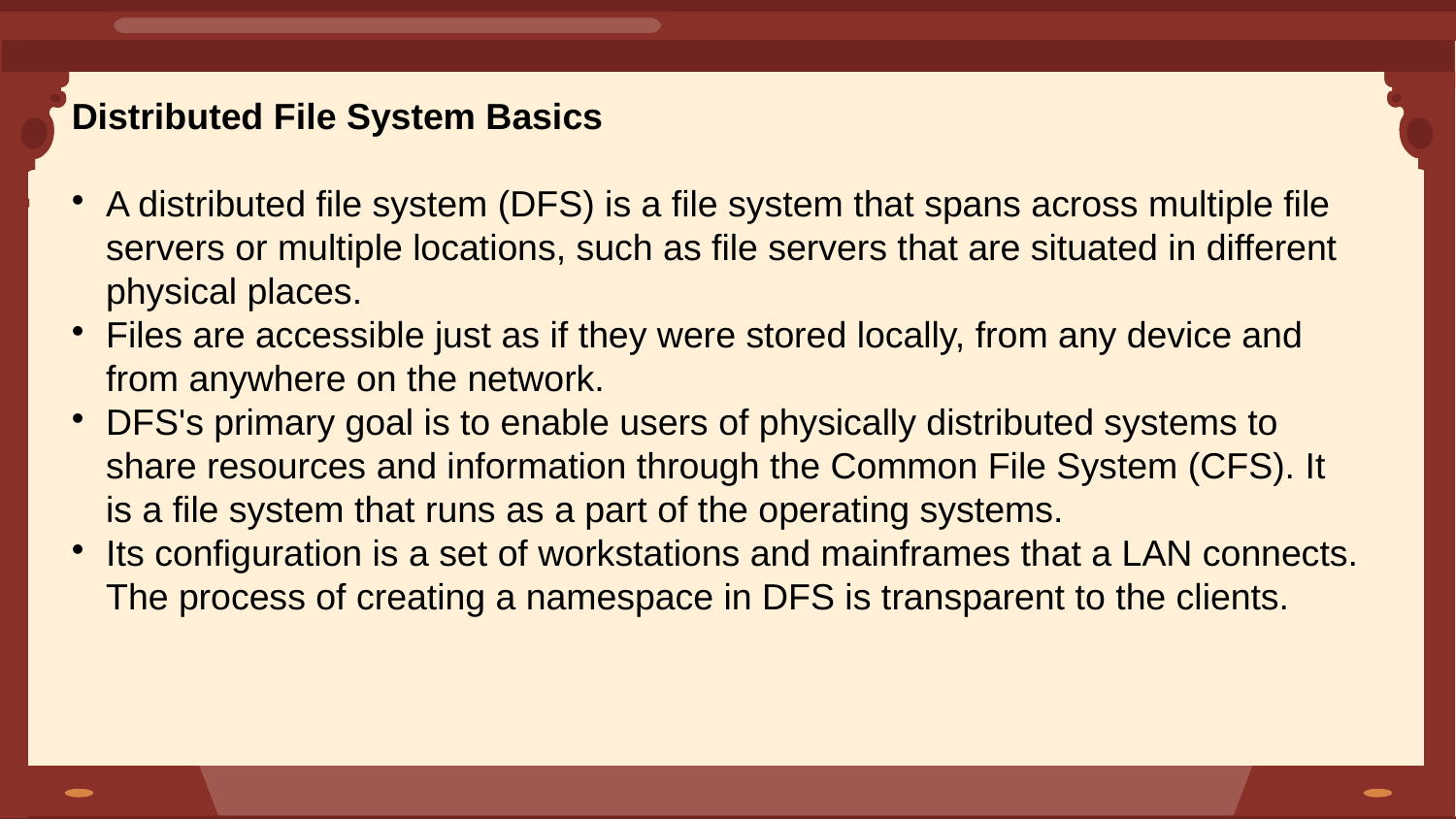

Distributed File System Basics

A distributed file system (DFS) is a file system that spans across multiple file servers or multiple locations, such as file servers that are situated in different physical places.
Files are accessible just as if they were stored locally, from any device and from anywhere on the network.
DFS's primary goal is to enable users of physically distributed systems to share resources and information through the Common File System (CFS). It is a file system that runs as a part of the operating systems.
Its configuration is a set of workstations and mainframes that a LAN connects. The process of creating a namespace in DFS is transparent to the clients.